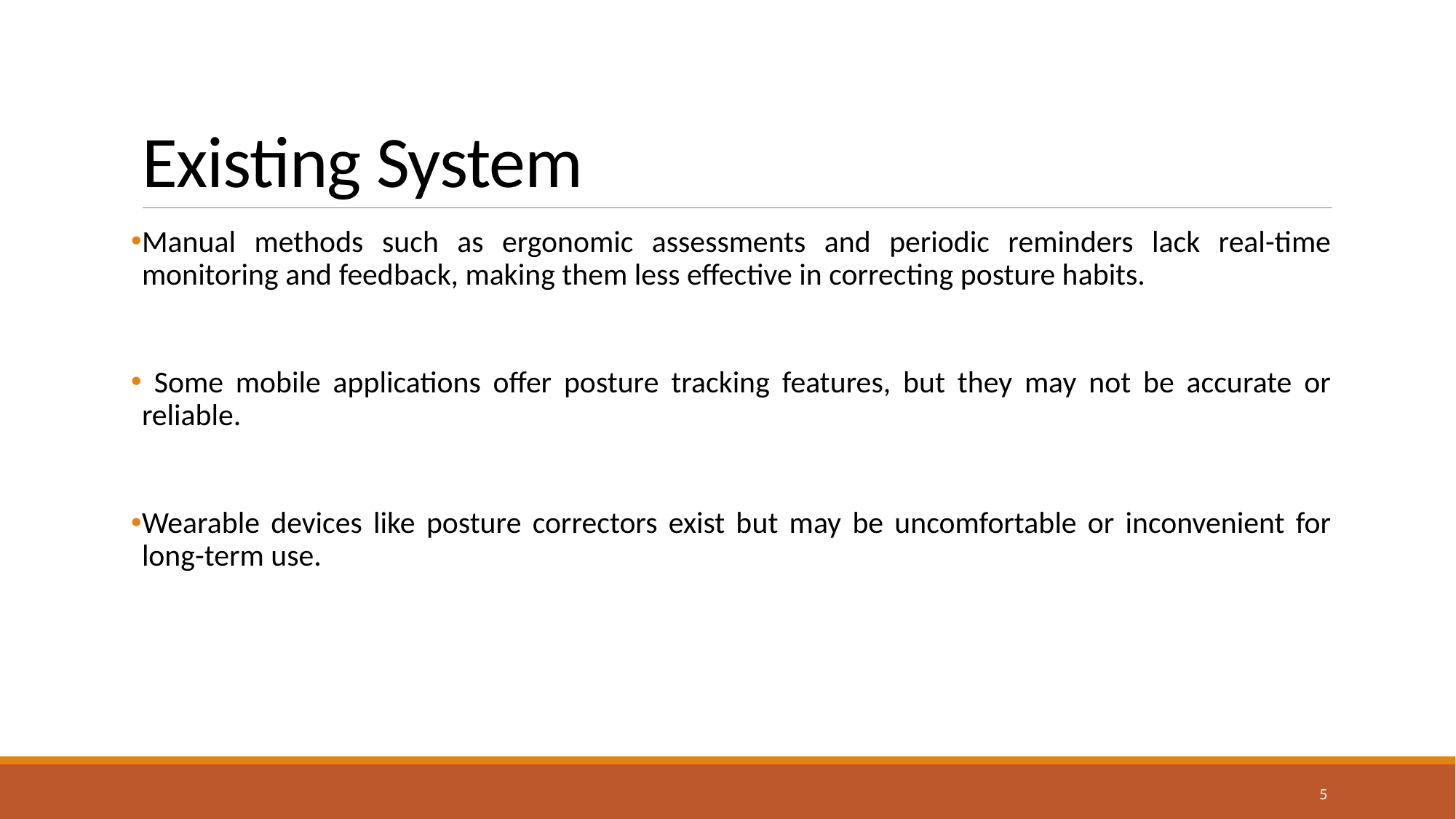

# Existing System
Manual methods such as ergonomic assessments and periodic reminders lack real-time monitoring and feedback, making them less effective in correcting posture habits.

 Some mobile applications offer posture tracking features, but they may not be accurate or reliable.

Wearable devices like posture correctors exist but may be uncomfortable or inconvenient for long-term use.
5